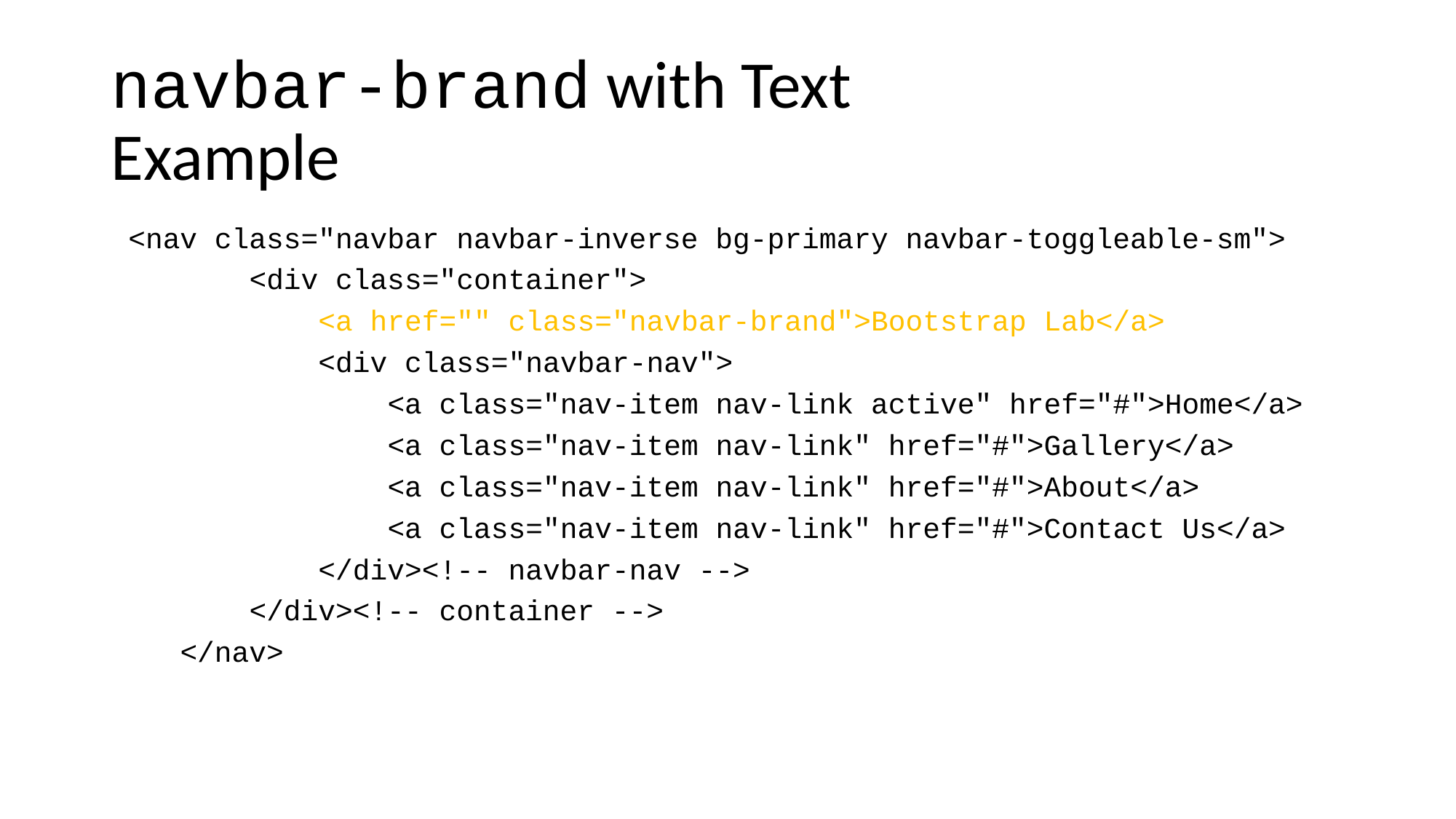

# navbar-brand with Text Example
 <nav class="navbar navbar-inverse bg-primary navbar-toggleable-sm">
        <div class="container">
            <a href="" class="navbar-brand">Bootstrap Lab</a>
            <div class="navbar-nav">
                <a class="nav-item nav-link active" href="#">Home</a>
                <a class="nav-item nav-link" href="#">Gallery</a>
                <a class="nav-item nav-link" href="#">About</a>
                <a class="nav-item nav-link" href="#">Contact Us</a>
            </div><!-- navbar-nav -->
        </div><!-- container -->
    </nav>